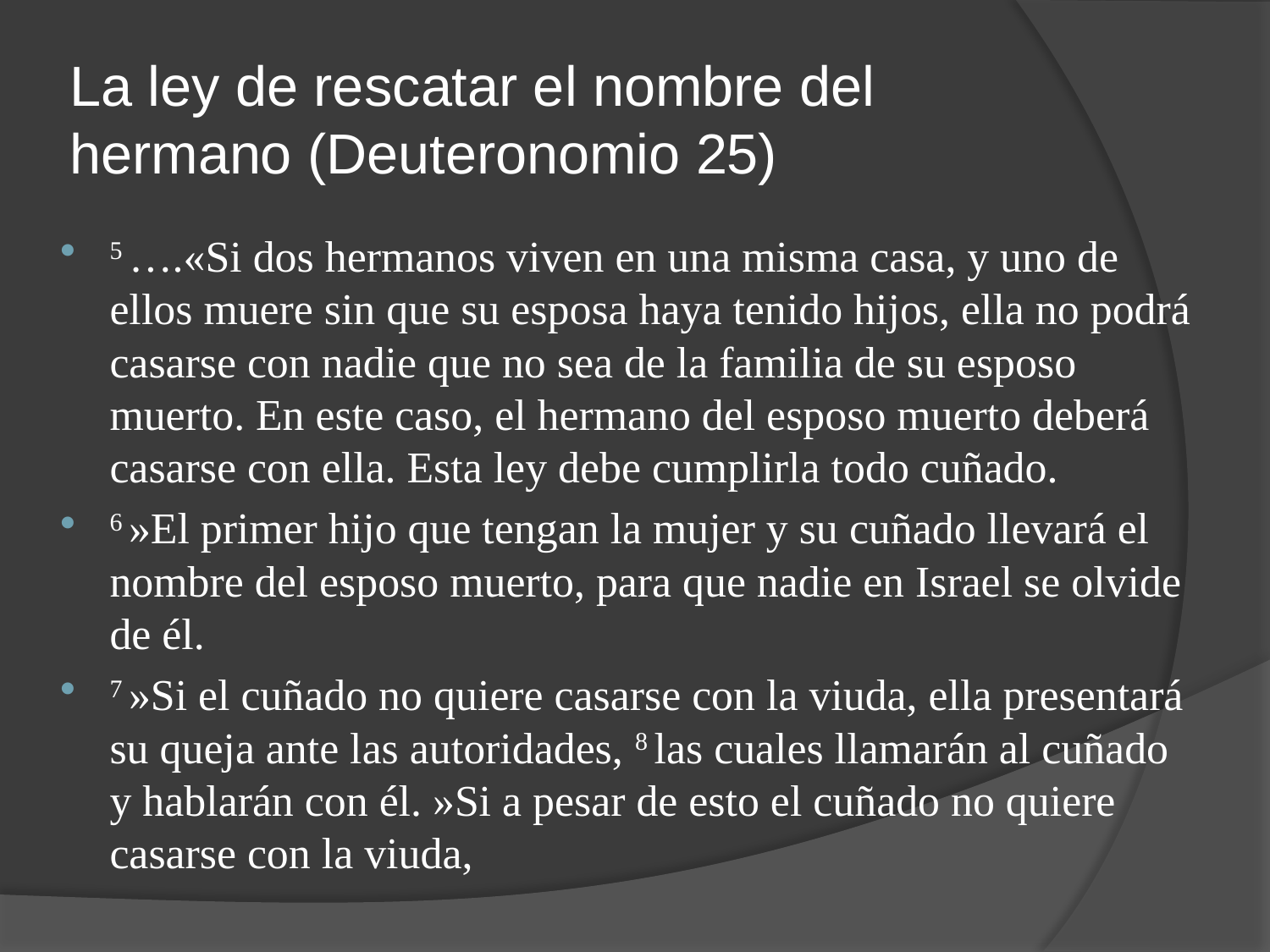

# La ley de rescatar el nombre del hermano (Deuteronomio 25)
5 ….«Si dos hermanos viven en una misma casa, y uno de ellos muere sin que su esposa haya tenido hijos, ella no podrá casarse con nadie que no sea de la familia de su esposo muerto. En este caso, el hermano del esposo muerto deberá casarse con ella. Esta ley debe cumplirla todo cuñado.
6 »El primer hijo que tengan la mujer y su cuñado llevará el nombre del esposo muerto, para que nadie en Israel se olvide de él.
7 »Si el cuñado no quiere casarse con la viuda, ella presentará su queja ante las autoridades, 8 las cuales llamarán al cuñado y hablarán con él. »Si a pesar de esto el cuñado no quiere casarse con la viuda,